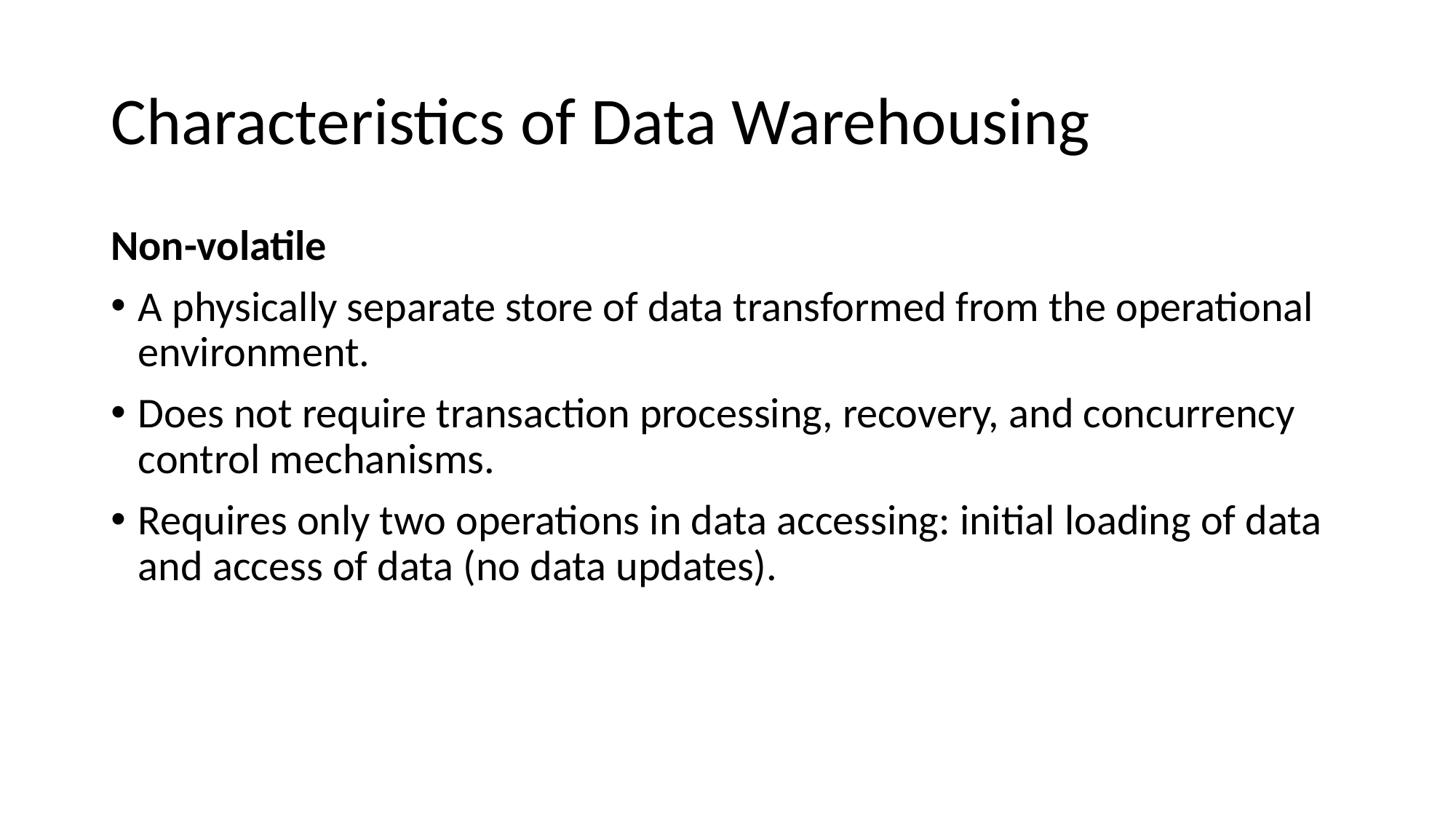

# Characteristics of Data Warehousing
Non-volatile
A physically separate store of data transformed from the operational environment.
Does not require transaction processing, recovery, and concurrency control mechanisms.
Requires only two operations in data accessing: initial loading of data and access of data (no data updates).